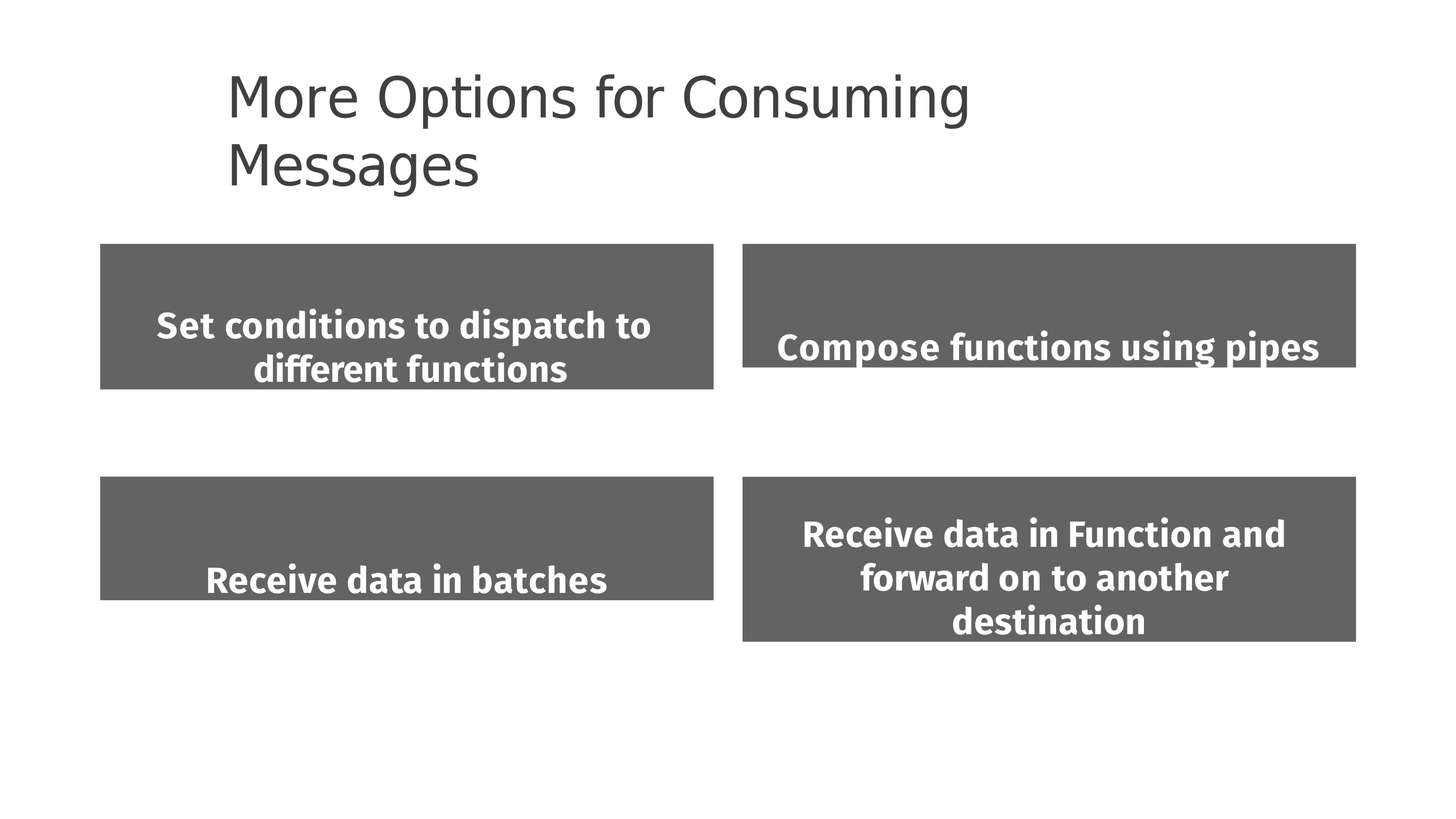

# More Options for Consuming Messages

Set conditions to dispatch to  different functions

Compose functions using pipes

Receive data in batches
Receive data in Function and  forward on to another  destination
17